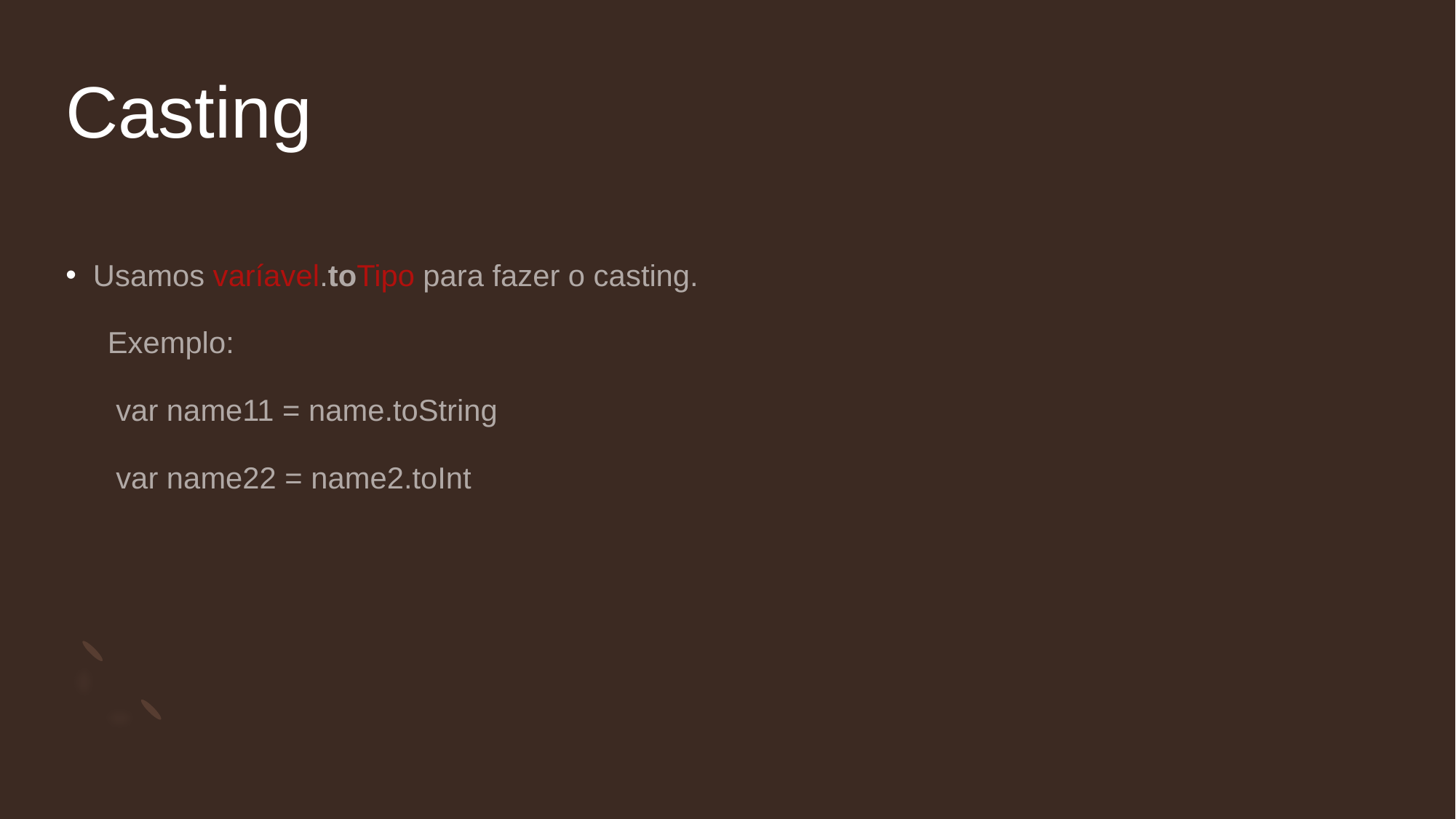

# Casting
Usamos varíavel.toTipo para fazer o casting.
     Exemplo:
      var name11 = name.toString
      var name22 = name2.toInt